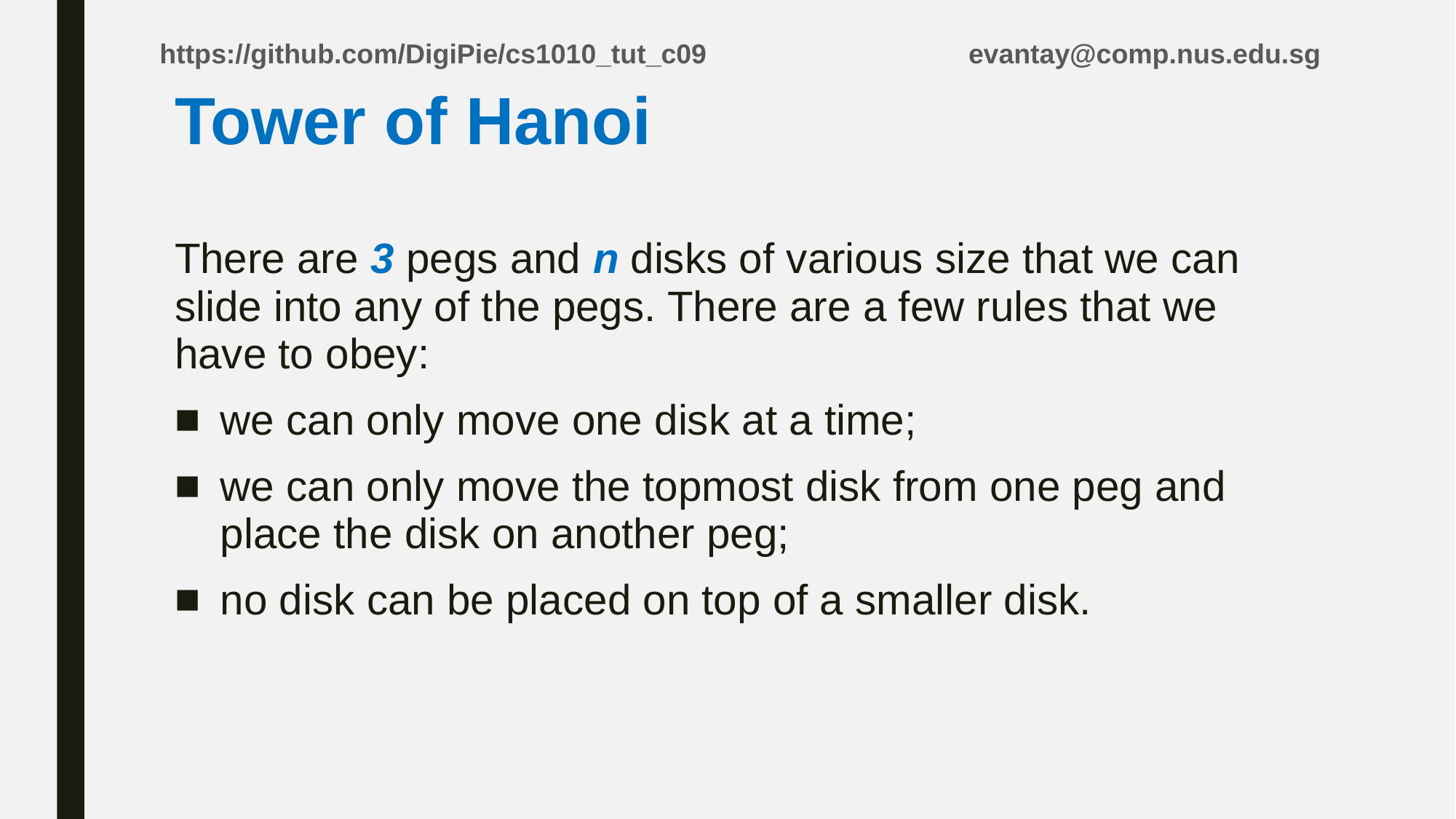

# Tower of Hanoi
There are 3 pegs and n disks of various size that we can slide into any of the pegs. There are a few rules that we have to obey:
we can only move one disk at a time;
we can only move the topmost disk from one peg and place the disk on another peg;
no disk can be placed on top of a smaller disk.